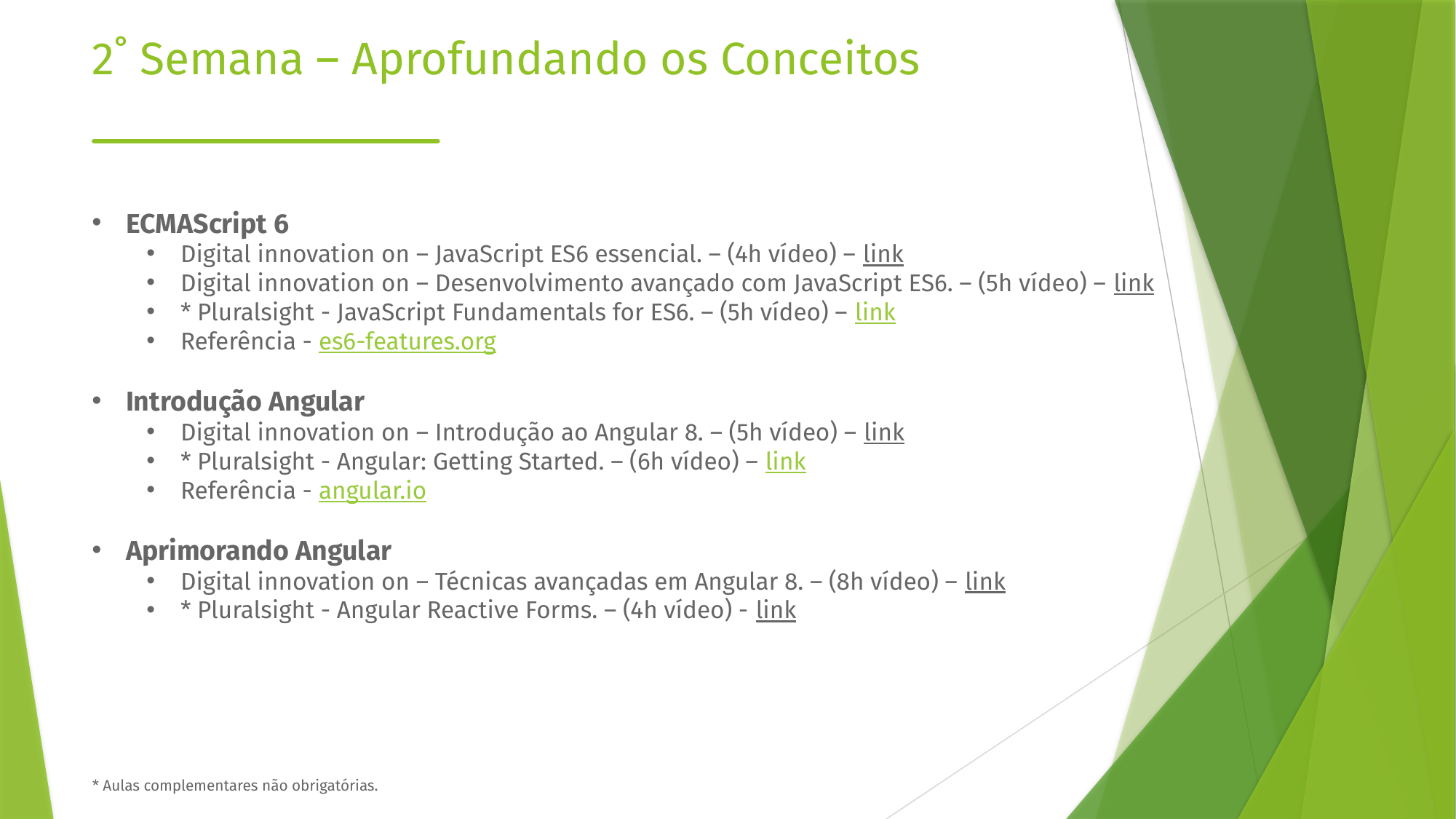

# 2˚ Semana – Aprofundando os Conceitos
ECMAScript 6
Digital innovation on – JavaScript ES6 essencial. – (4h vídeo) – link
Digital innovation on – Desenvolvimento avançado com JavaScript ES6. – (5h vídeo) – link
* Pluralsight - JavaScript Fundamentals for ES6. – (5h vídeo) – link
Referência - es6-features.org

Introdução Angular
Digital innovation on – Introdução ao Angular 8. – (5h vídeo) – link
* Pluralsight - Angular: Getting Started. – (6h vídeo) – link
Referência - angular.io

Aprimorando Angular
Digital innovation on – Técnicas avançadas em Angular 8. – (8h vídeo) – link
* Pluralsight - Angular Reactive Forms. – (4h vídeo) - link
* Aulas complementares não obrigatórias.